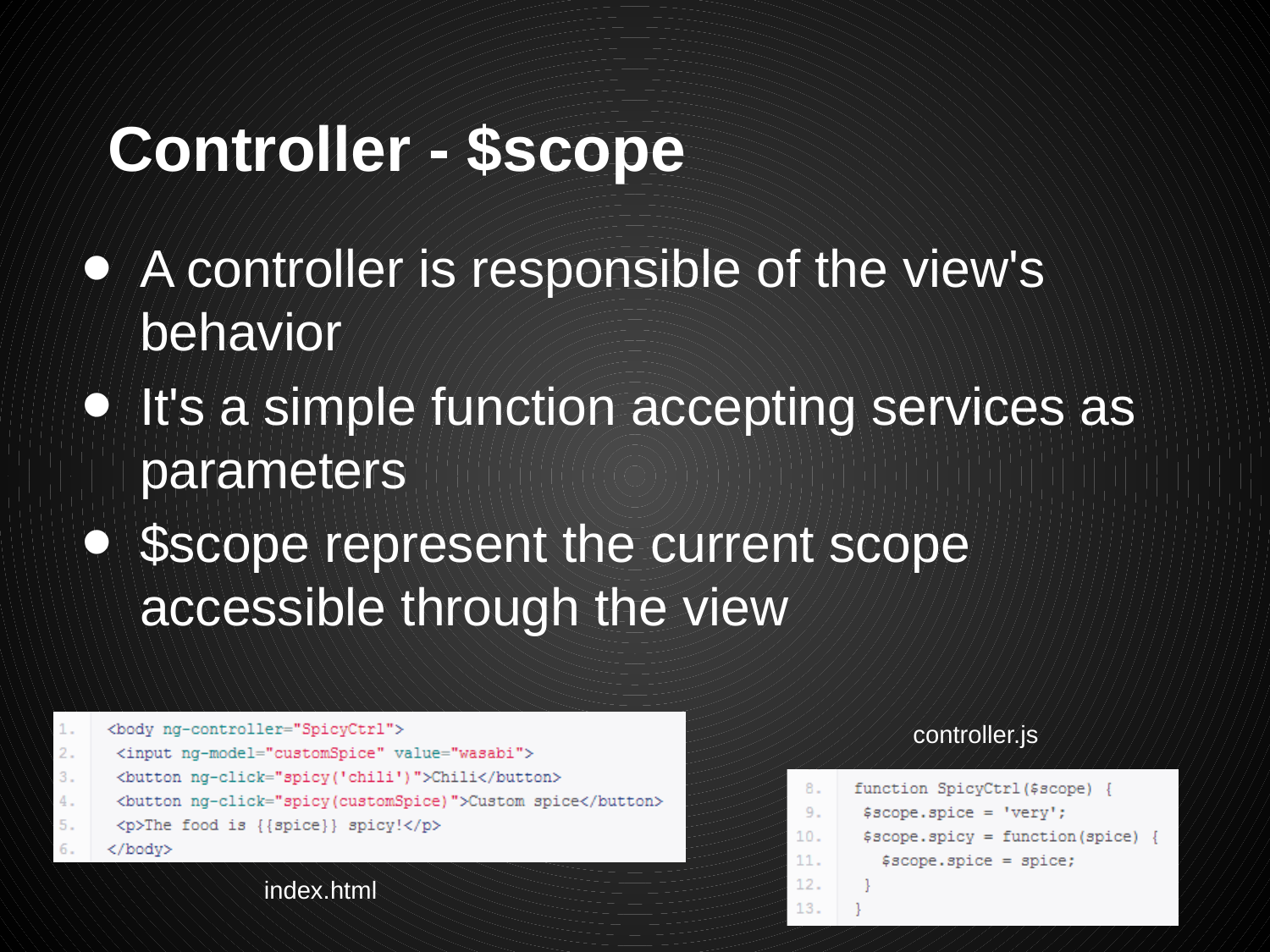

# Controller - $scope
A controller is responsible of the view's behavior
It's a simple function accepting services as parameters
$scope represent the current scope accessible through the view
controller.js

index.html